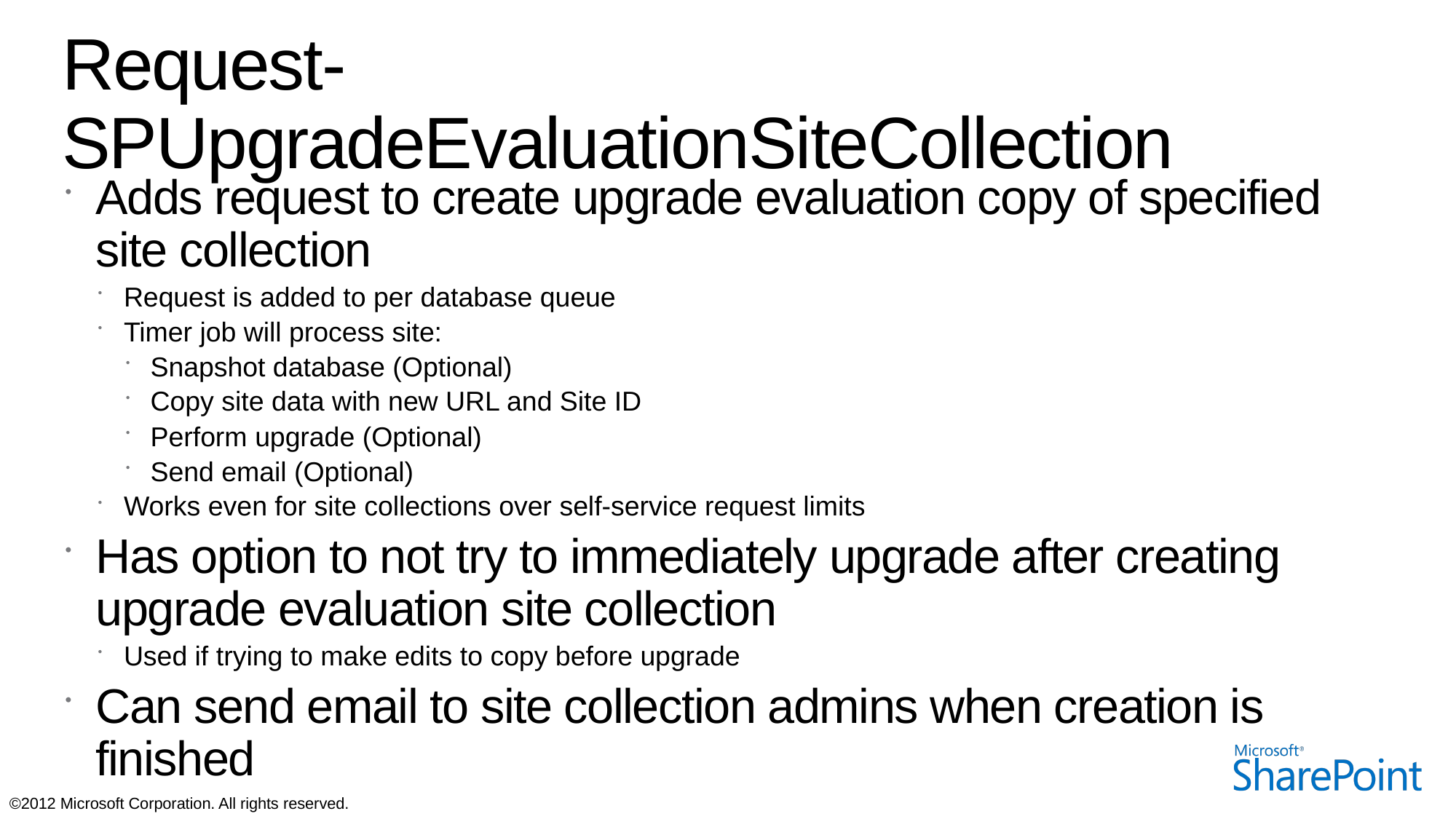

# Request-SPUpgradeEvaluationSiteCollection
Adds request to create upgrade evaluation copy of specified site collection
Request is added to per database queue
Timer job will process site:
Snapshot database (Optional)
Copy site data with new URL and Site ID
Perform upgrade (Optional)
Send email (Optional)
Works even for site collections over self-service request limits
Has option to not try to immediately upgrade after creating upgrade evaluation site collection
Used if trying to make edits to copy before upgrade
Can send email to site collection admins when creation is finished